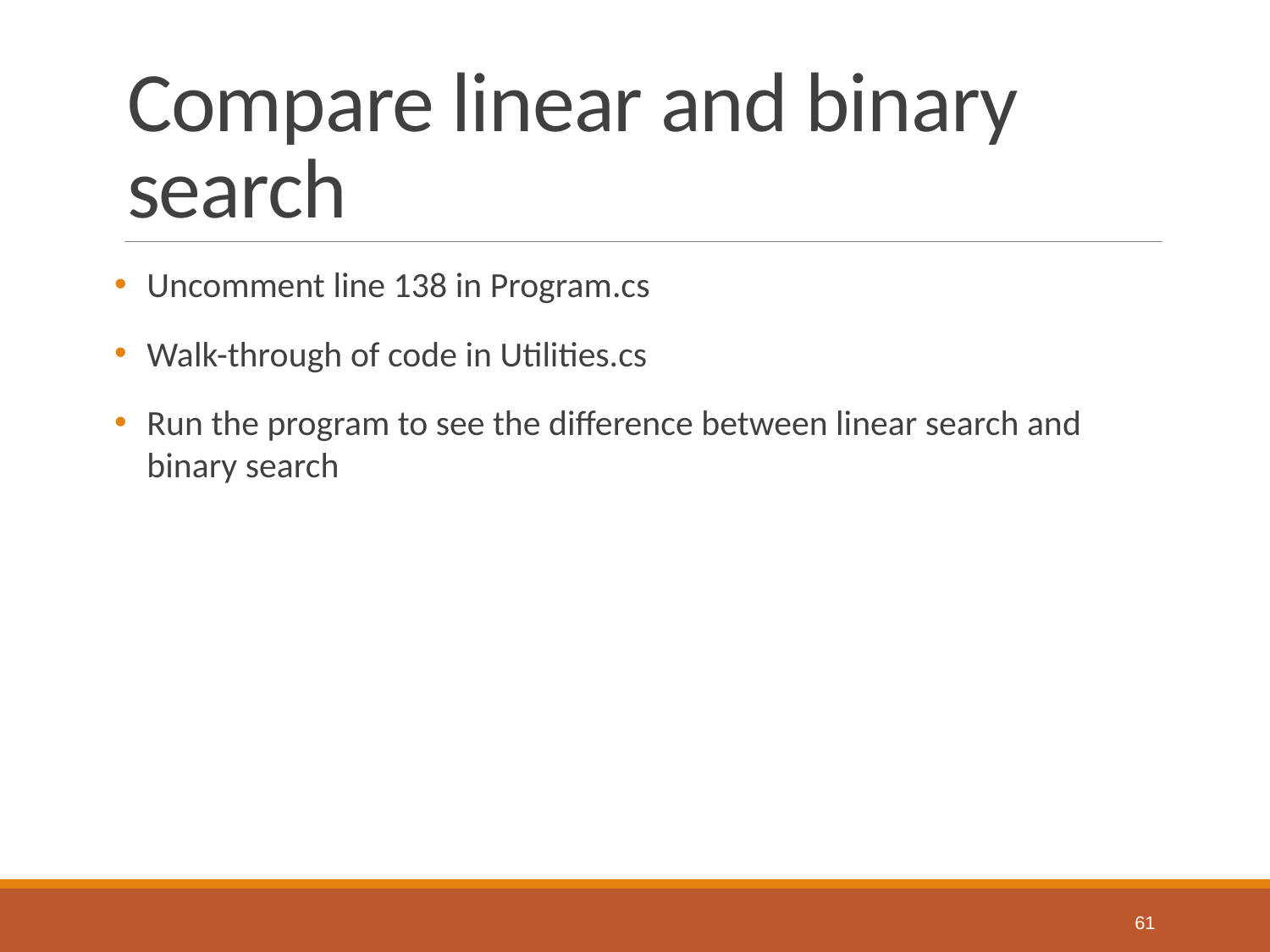

# Compare linear and binary search
Uncomment line 138 in Program.cs
Walk-through of code in Utilities.cs
Run the program to see the difference between linear search and binary search
61